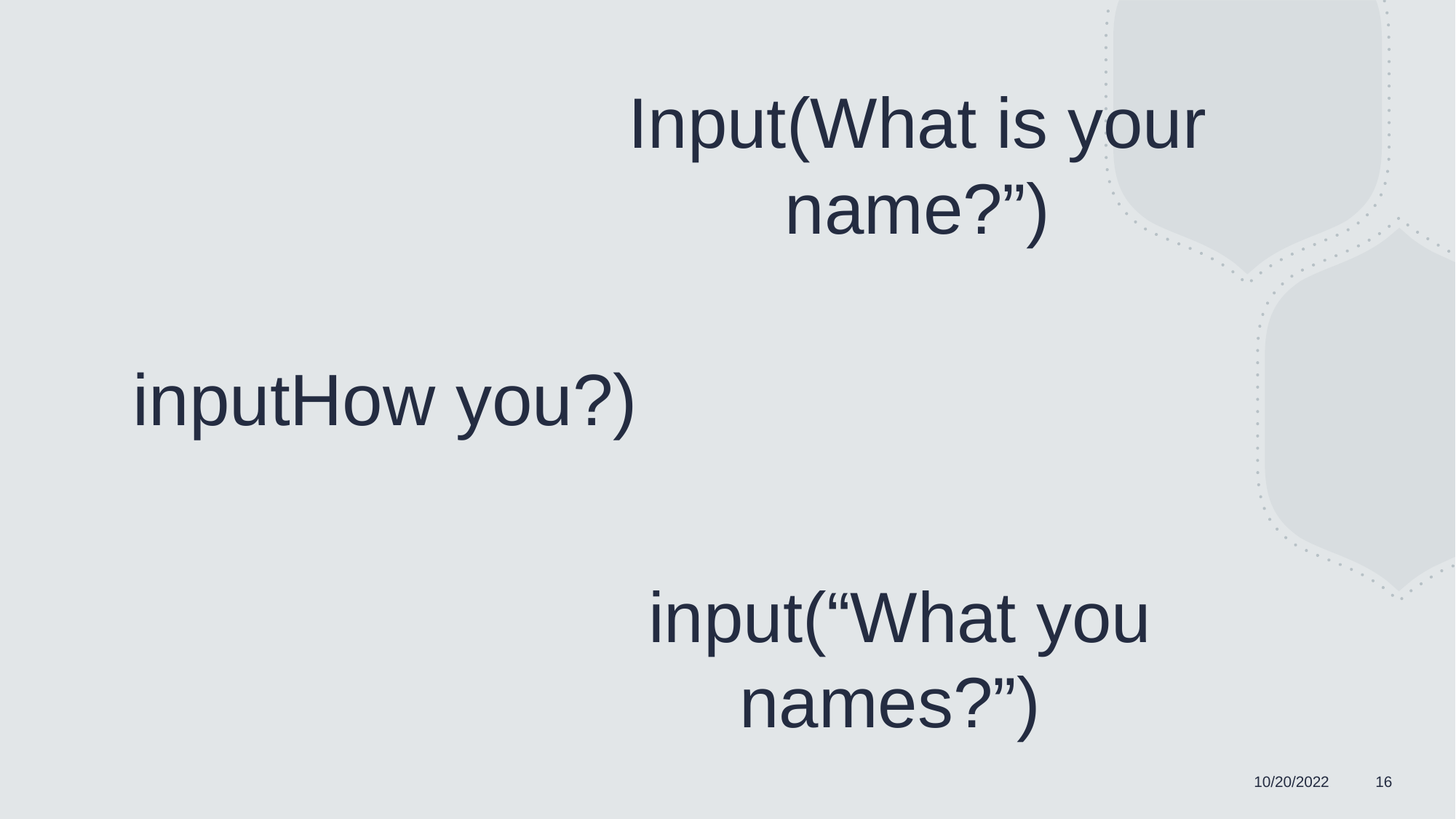

# Input(What is your name?”)
inputHow you?)
input(“What you names?”)
10/20/2022
16